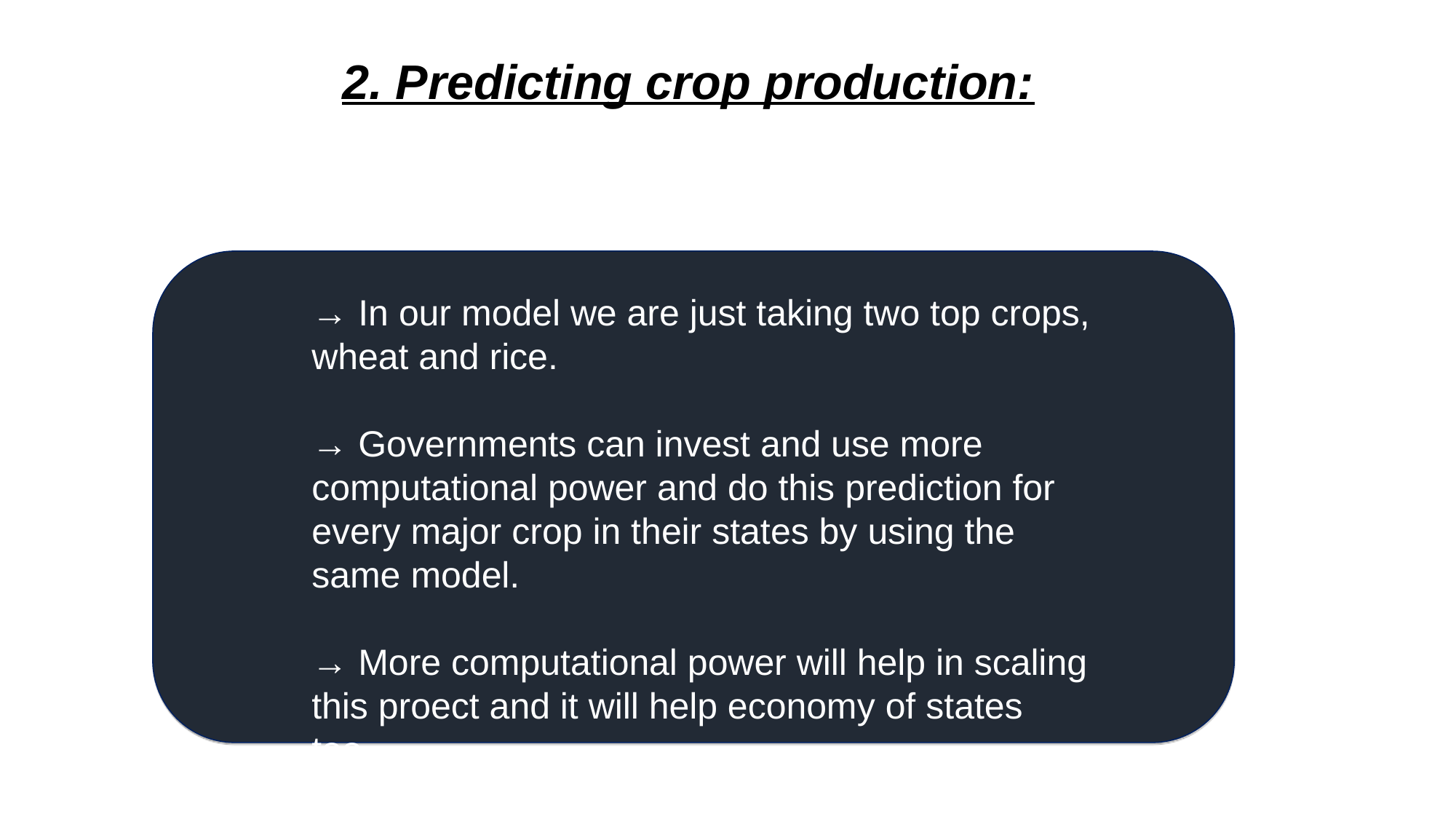

2. Predicting crop production:

→ In our model we are just taking two top crops, wheat and rice.

→ Governments can invest and use more computational power and do this prediction for every major crop in their states by using the same model.

→ More computational power will help in scaling this proect and it will help economy of states too.